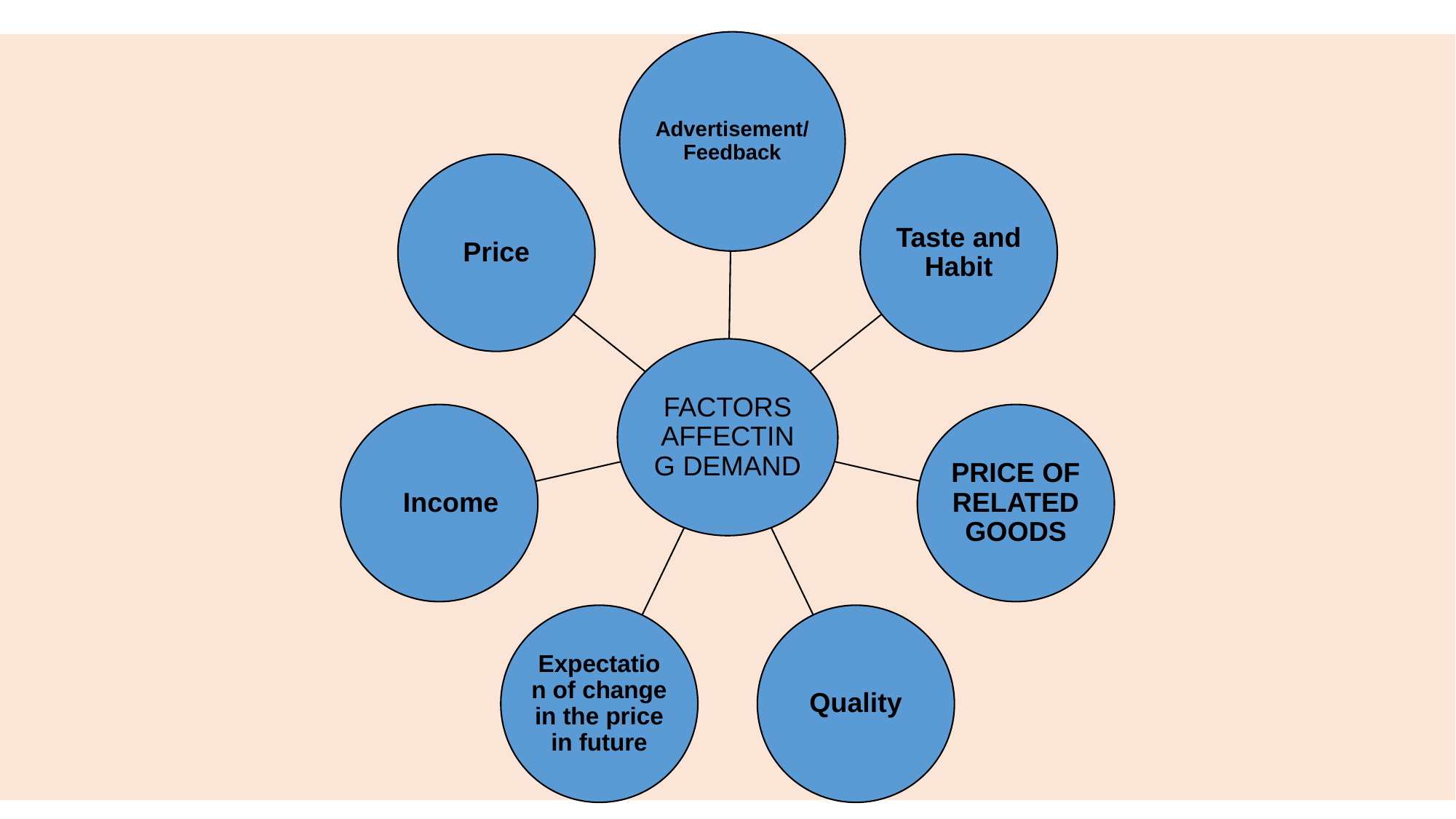

FACTORS AFFECTING DEMAND

Advertisement/Feedback

Taste and Habit

PRICE OF RELATED GOODS

Quality

Expectation of change in the price in future

   Income

Price